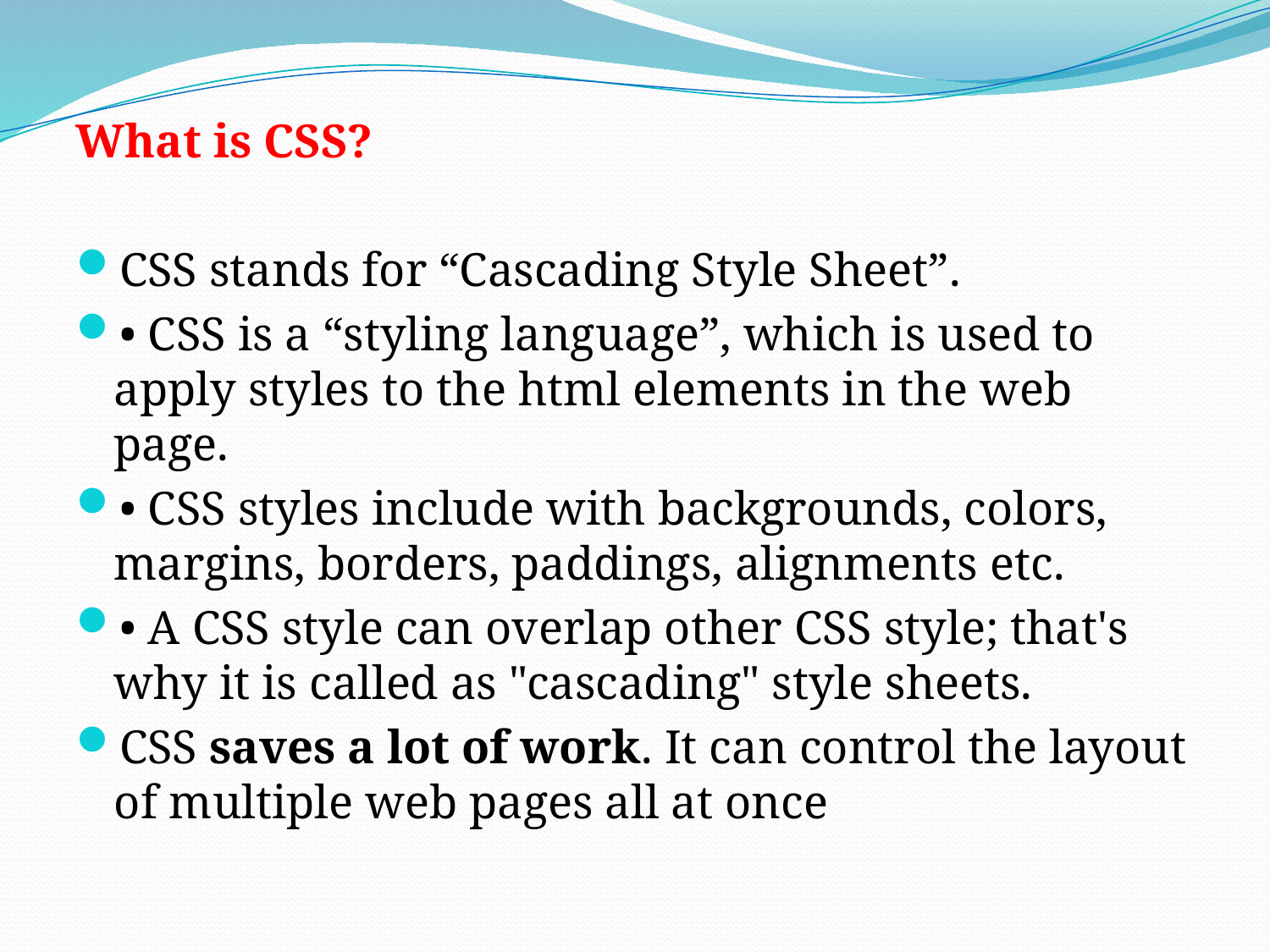

What is CSS?

CSS stands for “Cascading Style Sheet”.
• CSS is a “styling language”, which is used to apply styles to the html elements in the web page.
• CSS styles include with backgrounds, colors, margins, borders, paddings, alignments etc.
• A CSS style can overlap other CSS style; that's why it is called as "cascading" style sheets.
CSS saves a lot of work. It can control the layout of multiple web pages all at once